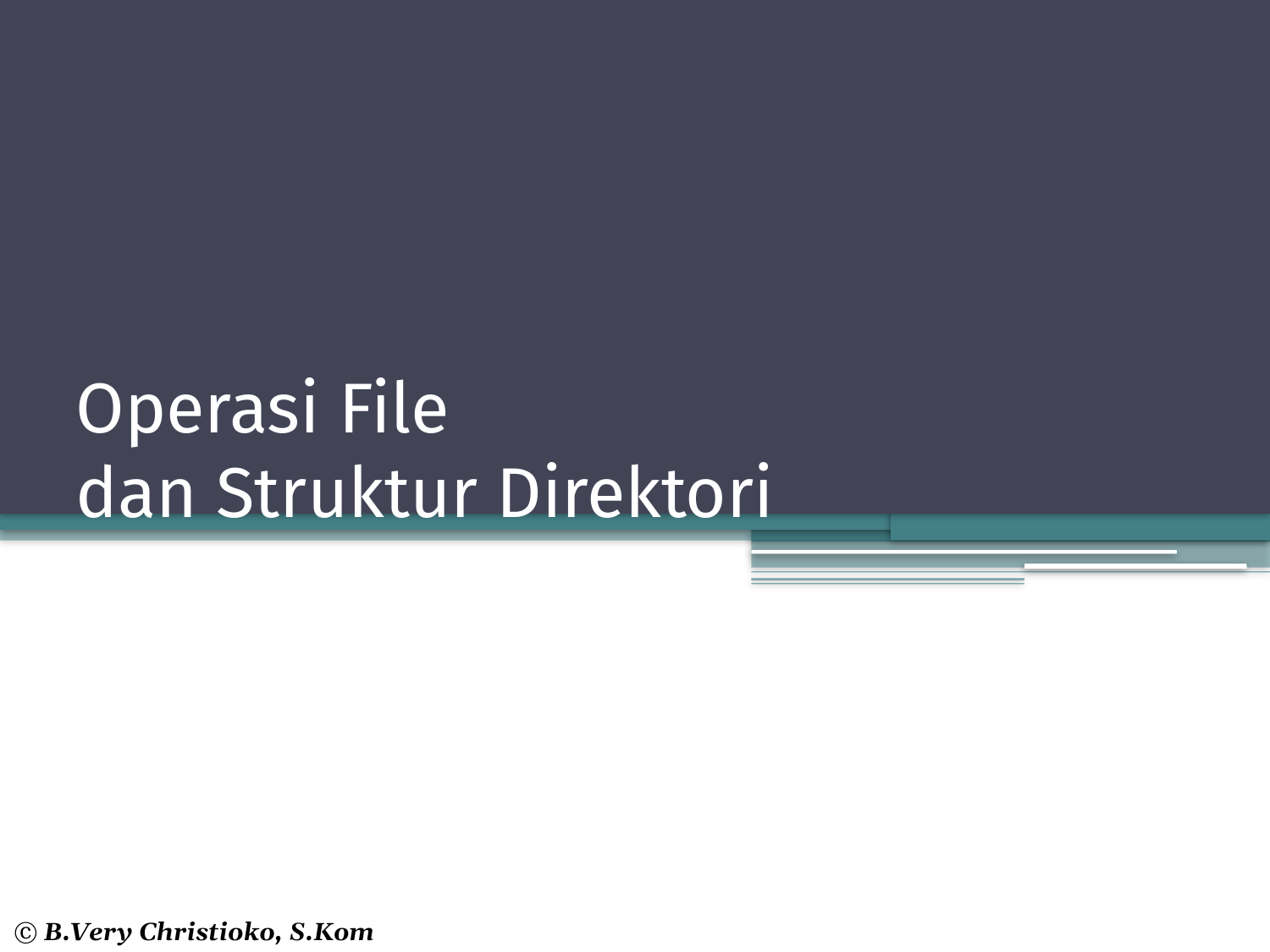

# Operasi File dan Struktur Direktori

© B.Very Christioko, S.Kom